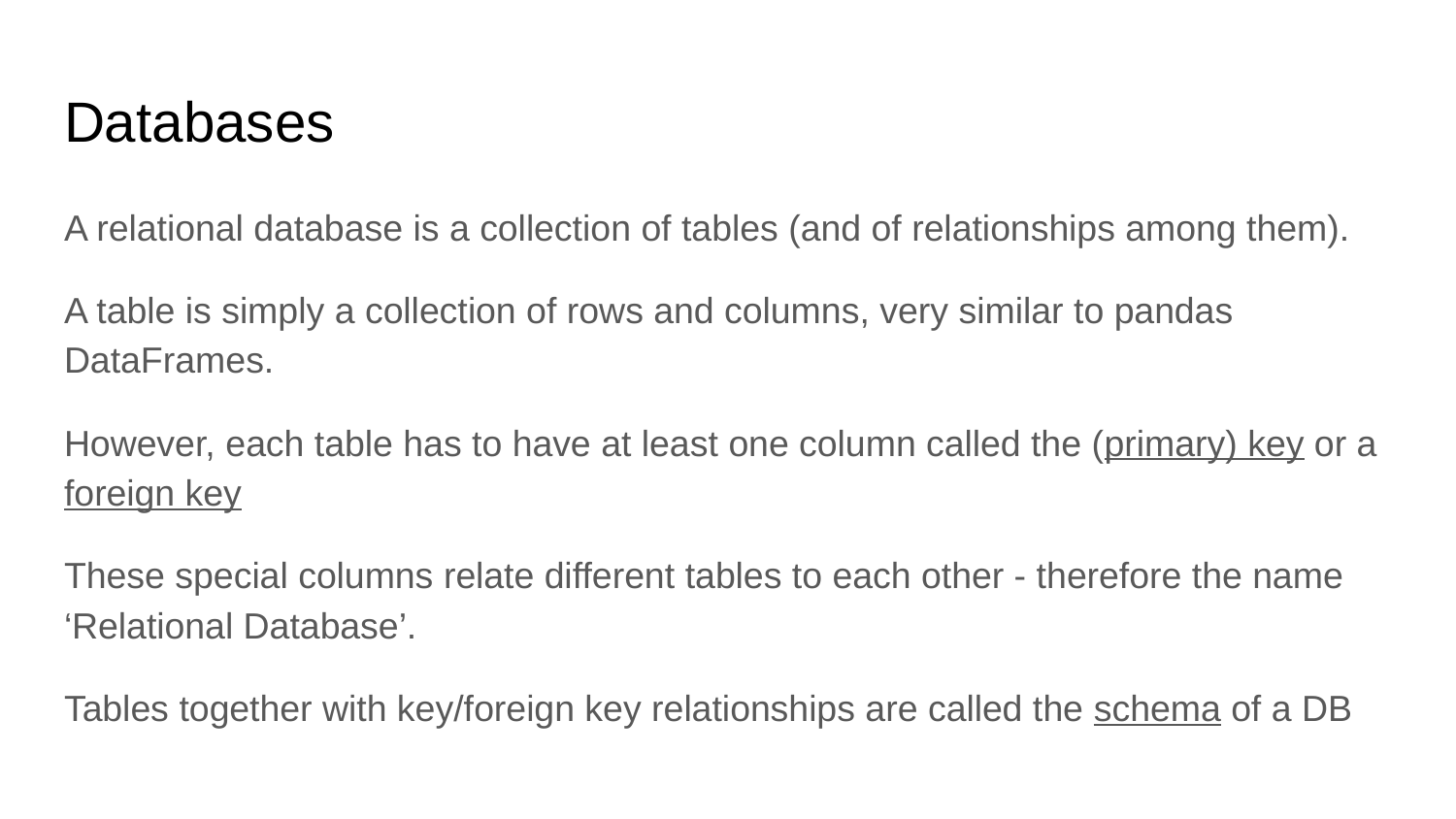

# Databases
A relational database is a collection of tables (and of relationships among them).
A table is simply a collection of rows and columns, very similar to pandas DataFrames.
However, each table has to have at least one column called the (primary) key or a foreign key
These special columns relate different tables to each other - therefore the name ‘Relational Database’.
Tables together with key/foreign key relationships are called the schema of a DB